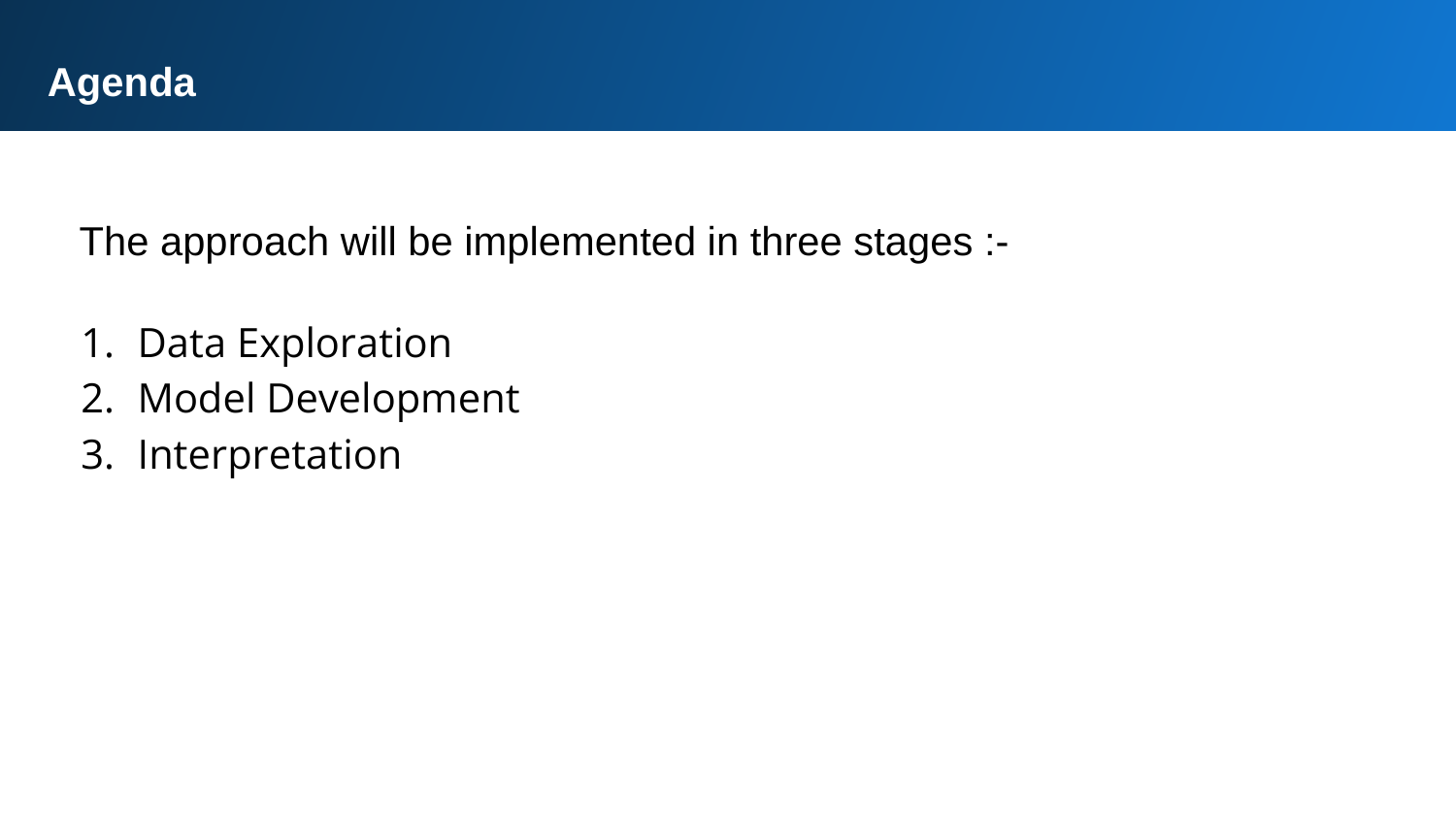

Agenda

Data Exploration
Model Development
Interpretation
The approach will be implemented in three stages :-